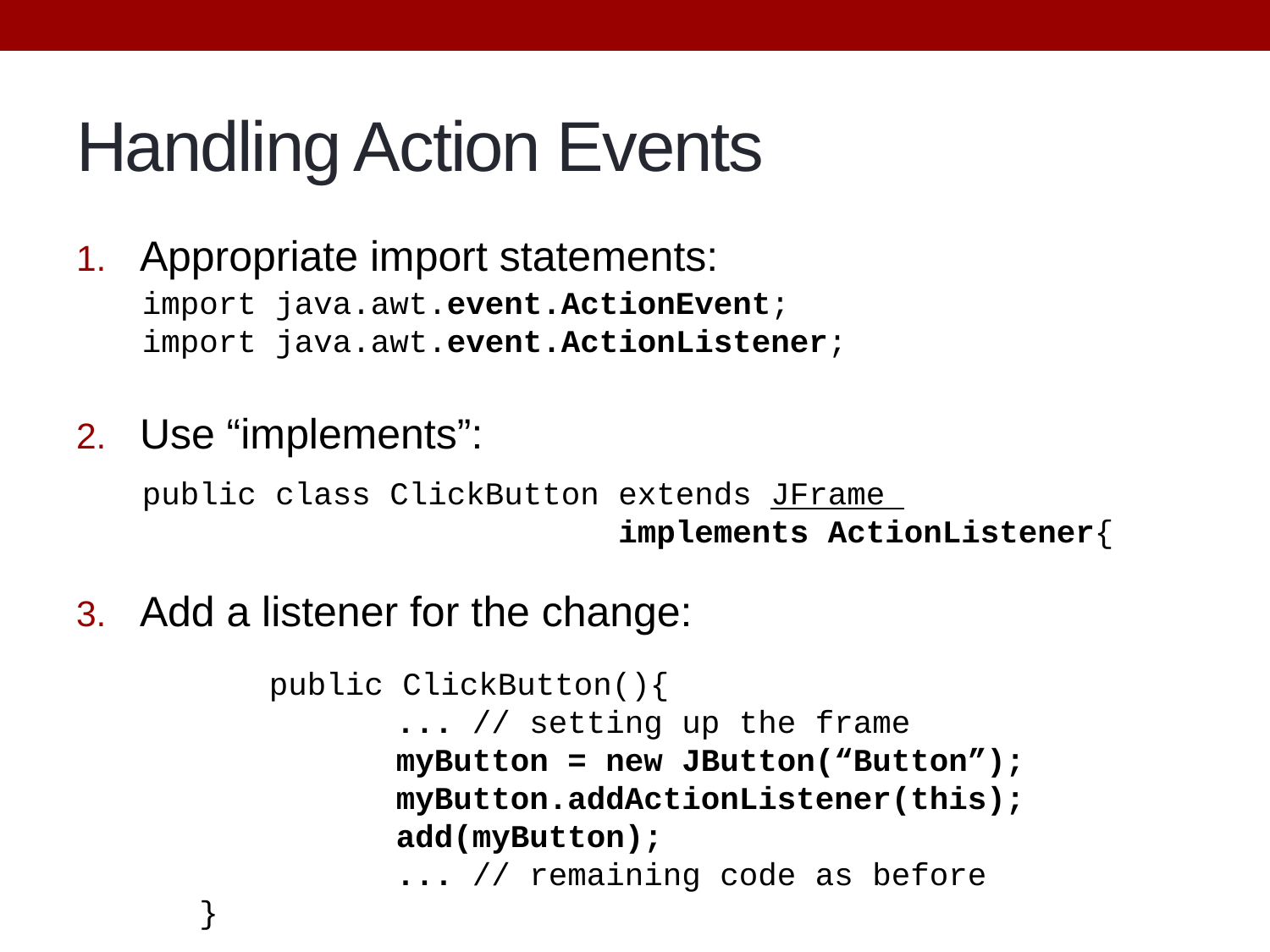

# Handling Action Events
Appropriate import statements:

Use “implements”:

Add a listener for the change:
import java.awt.event.ActionEvent;
import java.awt.event.ActionListener;

public class ClickButton extends JFrame
                         implements ActionListener{

	public ClickButton(){
		... // setting up the frame
		myButton = new JButton(“Button”);
		myButton.addActionListener(this);
		add(myButton);
		... // remaining code as before
   }